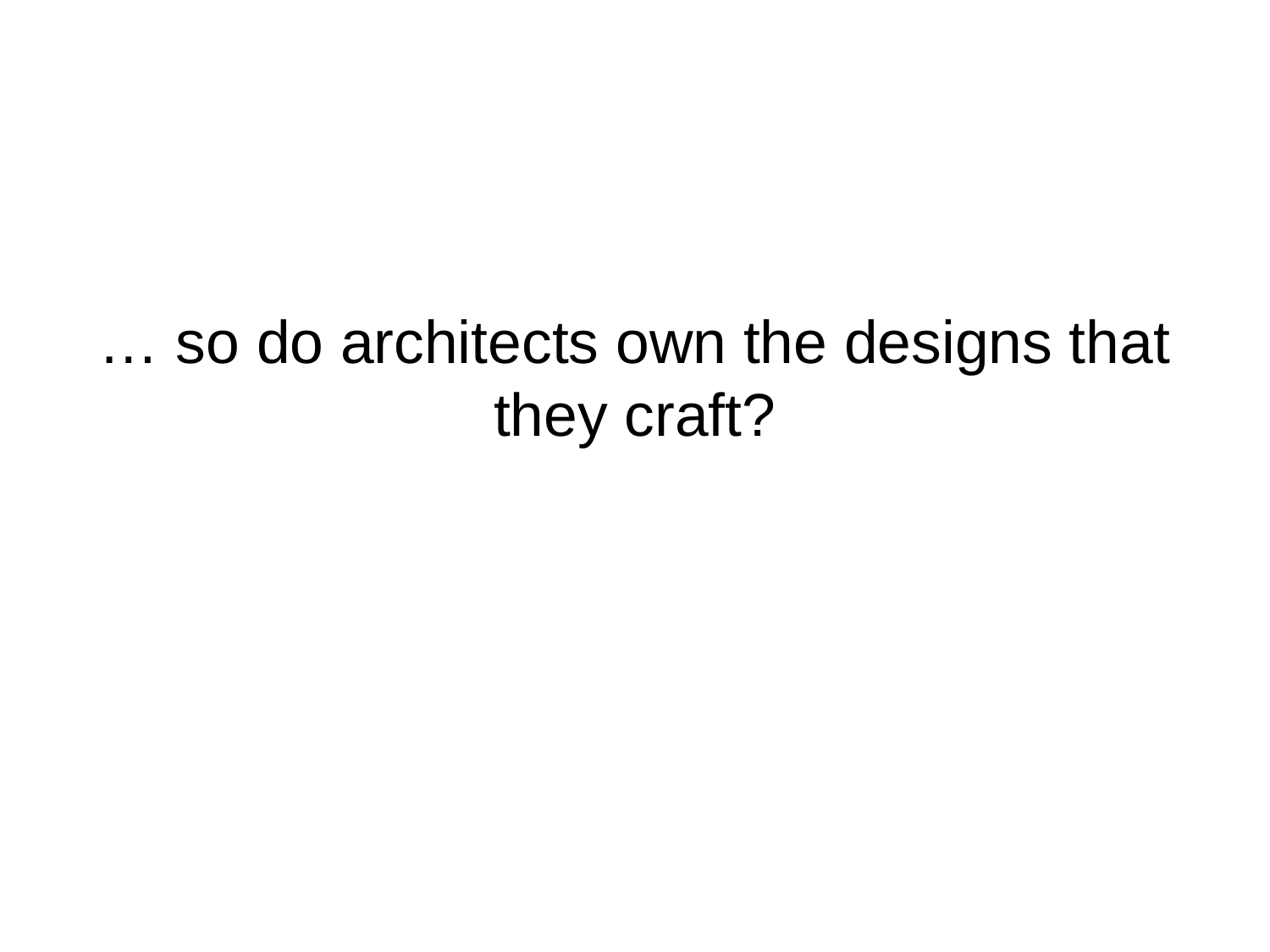

# … so do architects own the designs that they craft?